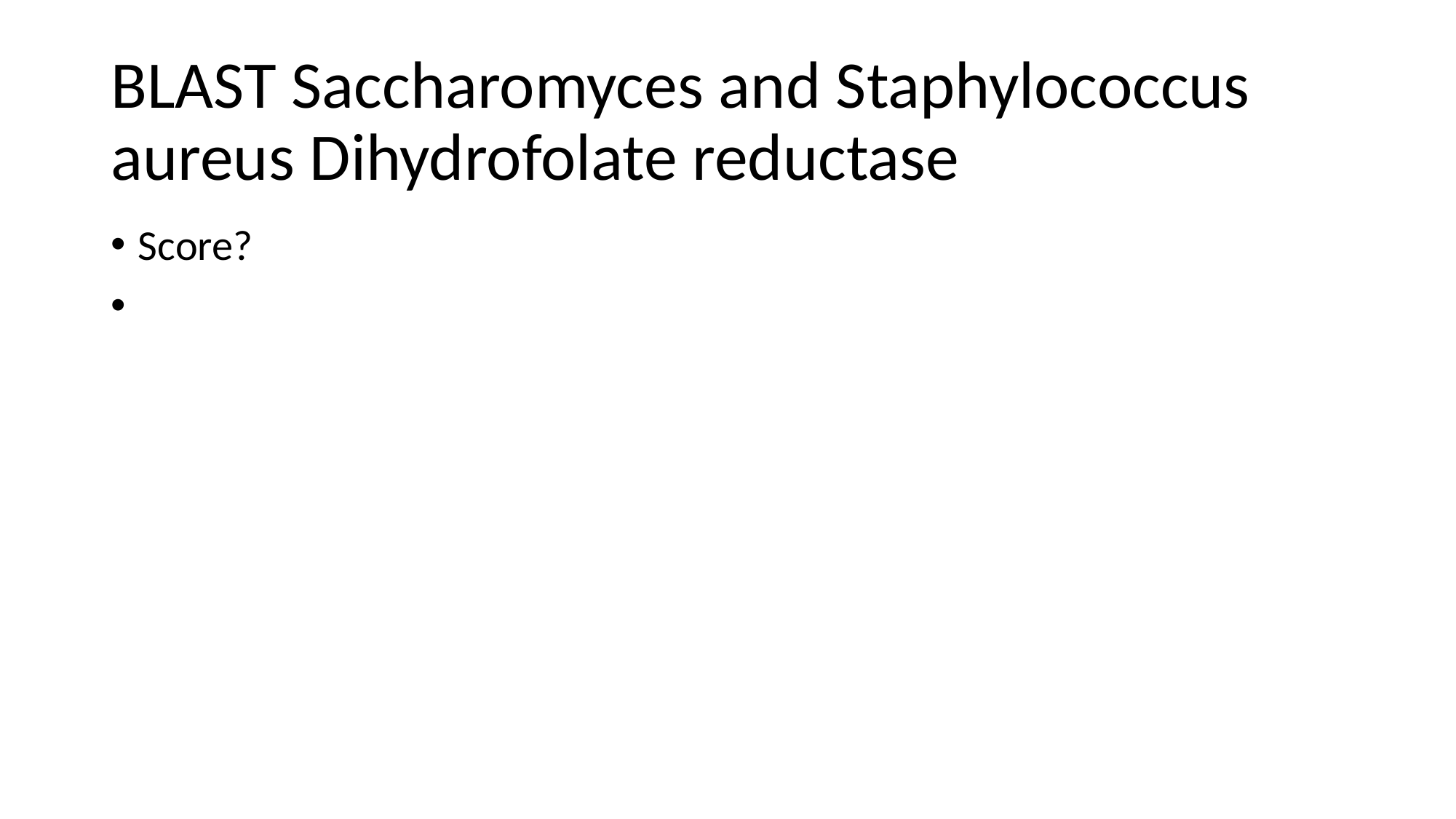

BLAST Saccharomyces and Staphylococcus aureus Dihydrofolate reductase
Score?